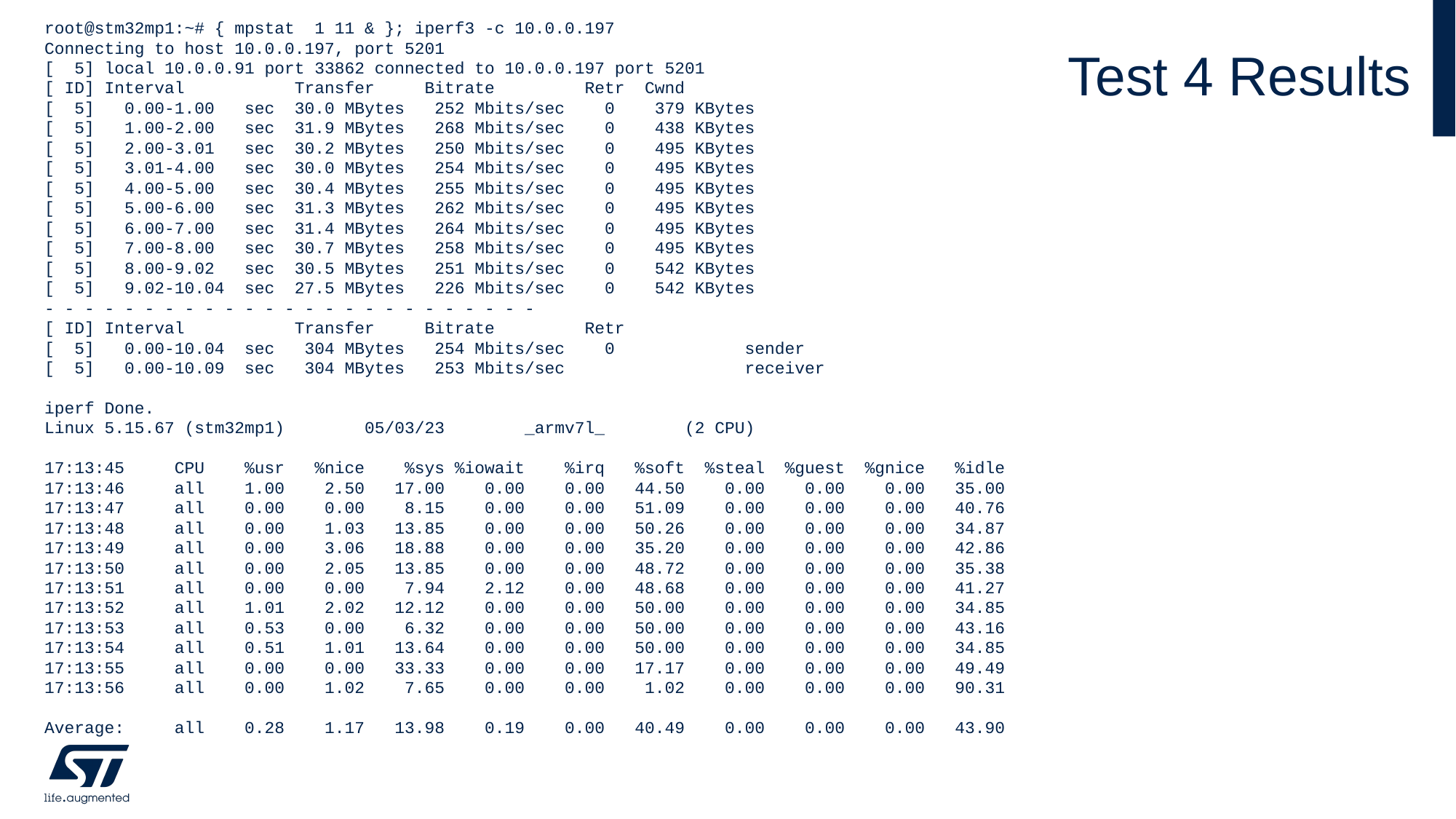

# Test 4 Results
root@stm32mp1:~# { mpstat  1 11 & }; iperf3 -c 10.0.0.197
Connecting to host 10.0.0.197, port 5201
[  5] local 10.0.0.91 port 33862 connected to 10.0.0.197 port 5201
[ ID] Interval           Transfer     Bitrate         Retr  Cwnd
[  5]   0.00-1.00   sec  30.0 MBytes   252 Mbits/sec    0    379 KBytes
[  5]   1.00-2.00   sec  31.9 MBytes   268 Mbits/sec    0    438 KBytes
[  5]   2.00-3.01   sec  30.2 MBytes   250 Mbits/sec    0    495 KBytes
[  5]   3.01-4.00   sec  30.0 MBytes   254 Mbits/sec    0    495 KBytes
[  5]   4.00-5.00   sec  30.4 MBytes   255 Mbits/sec    0    495 KBytes
[  5]   5.00-6.00   sec  31.3 MBytes   262 Mbits/sec    0    495 KBytes
[  5]   6.00-7.00   sec  31.4 MBytes   264 Mbits/sec    0    495 KBytes
[  5]   7.00-8.00   sec  30.7 MBytes   258 Mbits/sec    0    495 KBytes
[  5]   8.00-9.02   sec  30.5 MBytes   251 Mbits/sec    0    542 KBytes
[  5]   9.02-10.04  sec  27.5 MBytes   226 Mbits/sec    0    542 KBytes
- - - - - - - - - - - - - - - - - - - - - - - - -
[ ID] Interval           Transfer     Bitrate         Retr
[  5]   0.00-10.04  sec   304 MBytes   254 Mbits/sec    0             sender
[  5]   0.00-10.09  sec   304 MBytes   253 Mbits/sec                  receiver

iperf Done.
Linux 5.15.67 (stm32mp1)        05/03/23        _armv7l_        (2 CPU)

17:13:45     CPU    %usr   %nice    %sys %iowait    %irq   %soft  %steal  %guest  %gnice   %idle
17:13:46     all    1.00    2.50   17.00    0.00    0.00   44.50    0.00    0.00    0.00   35.00
17:13:47     all    0.00    0.00    8.15    0.00    0.00   51.09    0.00    0.00    0.00   40.76
17:13:48     all    0.00    1.03   13.85    0.00    0.00   50.26    0.00    0.00    0.00   34.87
17:13:49     all    0.00    3.06   18.88    0.00    0.00   35.20    0.00    0.00    0.00   42.86
17:13:50     all    0.00    2.05   13.85    0.00    0.00   48.72    0.00    0.00    0.00   35.38
17:13:51     all    0.00    0.00    7.94    2.12    0.00   48.68    0.00    0.00    0.00   41.27
17:13:52     all    1.01    2.02   12.12    0.00    0.00   50.00    0.00    0.00    0.00   34.85
17:13:53     all    0.53    0.00    6.32    0.00    0.00   50.00    0.00    0.00    0.00   43.16
17:13:54     all    0.51    1.01   13.64    0.00    0.00   50.00    0.00    0.00    0.00   34.85
17:13:55     all    0.00    0.00   33.33    0.00    0.00   17.17    0.00    0.00    0.00   49.49
17:13:56     all    0.00    1.02    7.65    0.00    0.00    1.02    0.00    0.00    0.00   90.31

Average:     all    0.28    1.17   13.98    0.19    0.00   40.49    0.00    0.00    0.00   43.90